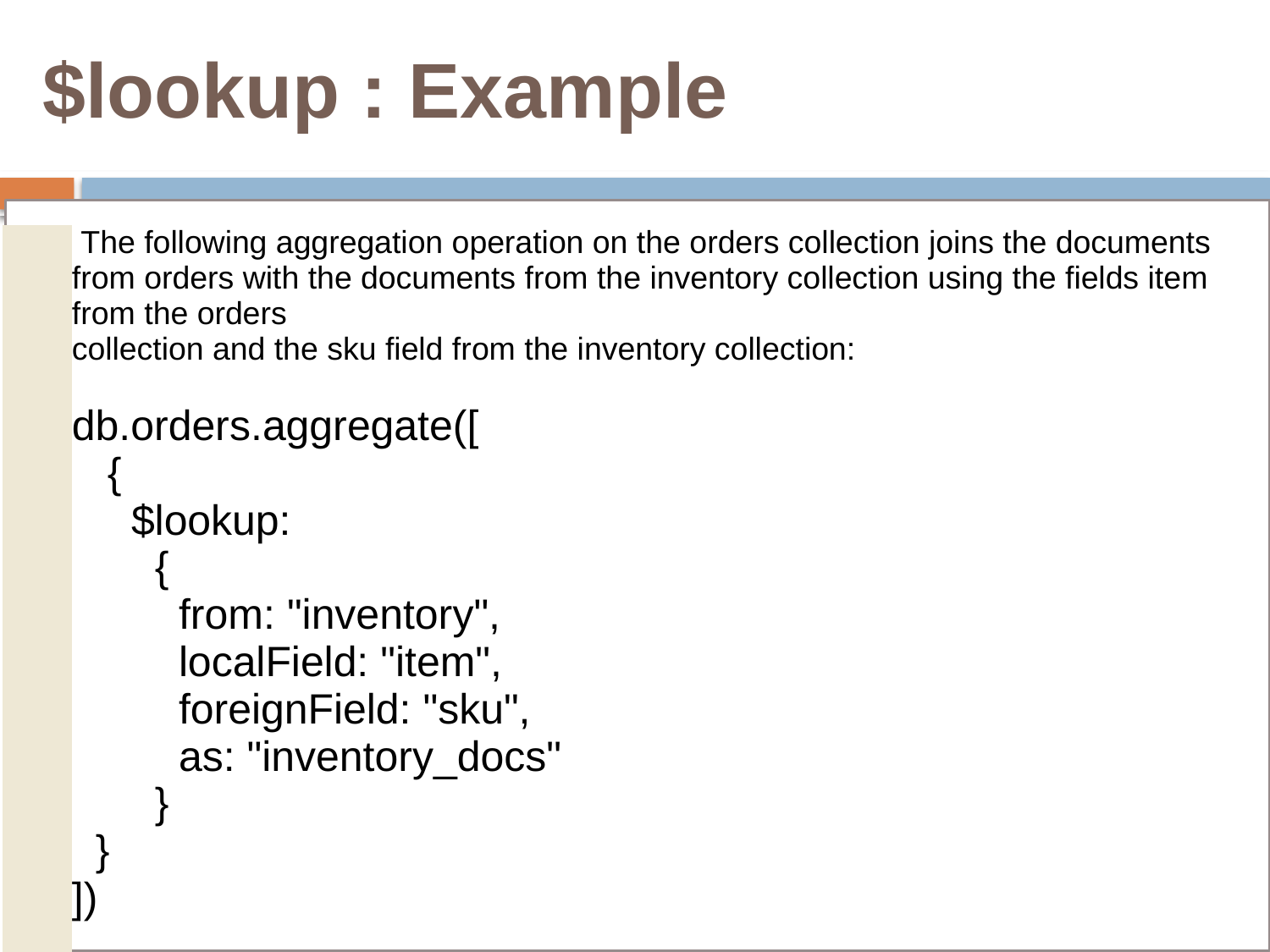

# $lookup : Example

|  | The following aggregation operation on the orders collection joins the documents from orders with the documents from the inventory collection using the fields item from the orders collection and the sku field from the inventory collection: db.orders.aggregate([ { $lookup: { from: "inventory", localField: "item", foreignField: "sku", as: "inventory\_docs" } } ]) |
| --- | --- |